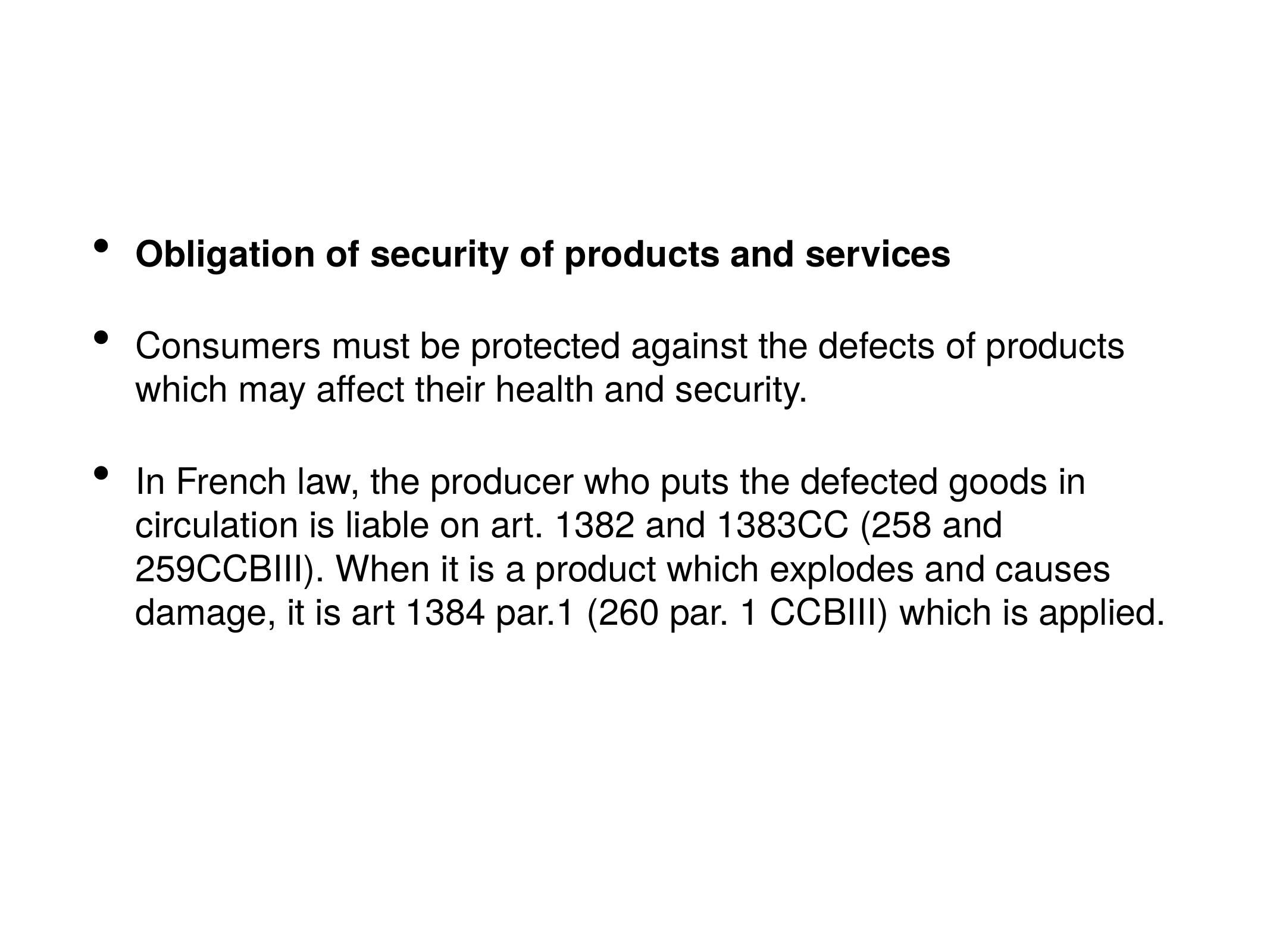

Obligation of security of products and services
Consumers must be protected against the defects of products which may affect their health and security.
In French law, the producer who puts the defected goods in circulation is liable on art. 1382 and 1383CC (258 and 259CCBIII). When it is a product which explodes and causes damage, it is art 1384 par.1 (260 par. 1 CCBIII) which is applied.